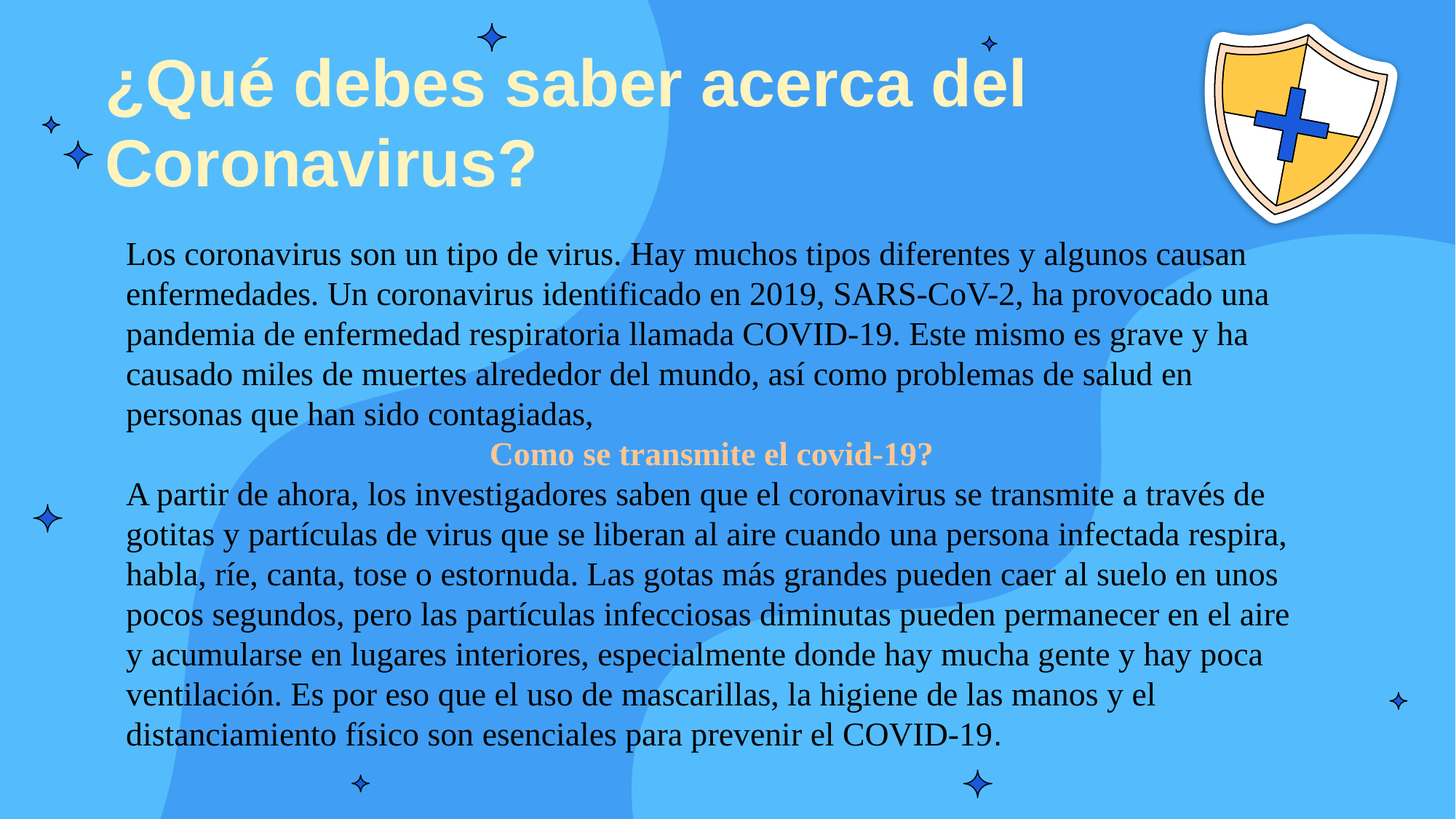

# ¿Qué debes saber acerca del Coronavirus?
Los coronavirus son un tipo de virus. Hay muchos tipos diferentes y algunos causan enfermedades. Un coronavirus identificado en 2019, SARS-CoV-2, ha provocado una pandemia de enfermedad respiratoria llamada COVID-19. Este mismo es grave y ha causado miles de muertes alrededor del mundo, así como problemas de salud en personas que han sido contagiadas,
Como se transmite el covid-19?
A partir de ahora, los investigadores saben que el coronavirus se transmite a través de gotitas y partículas de virus que se liberan al aire cuando una persona infectada respira, habla, ríe, canta, tose o estornuda. Las gotas más grandes pueden caer al suelo en unos pocos segundos, pero las partículas infecciosas diminutas pueden permanecer en el aire y acumularse en lugares interiores, especialmente donde hay mucha gente y hay poca ventilación. Es por eso que el uso de mascarillas, la higiene de las manos y el distanciamiento físico son esenciales para prevenir el COVID-19.